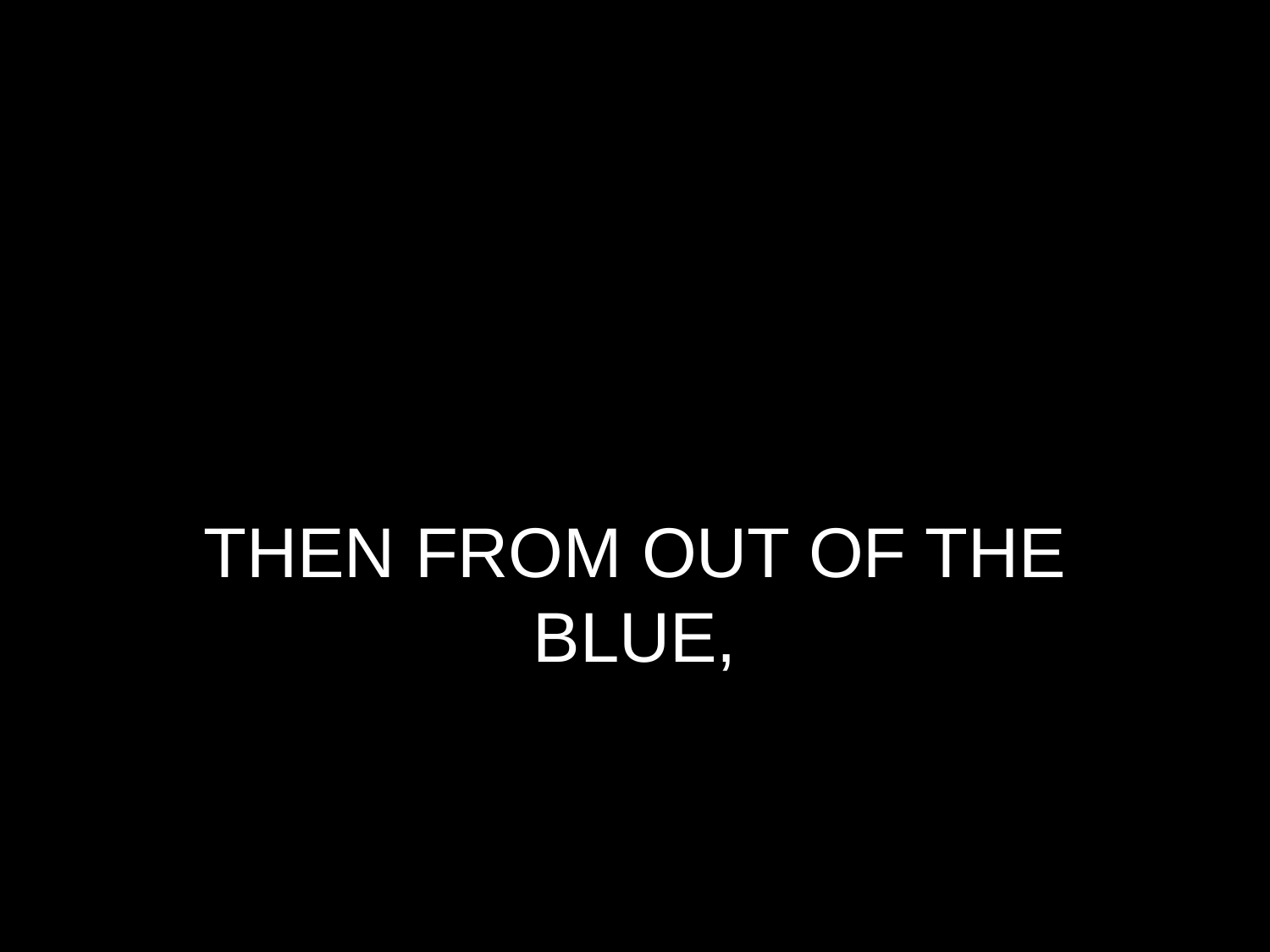

# THEN FROM OUT OF THE BLUE,